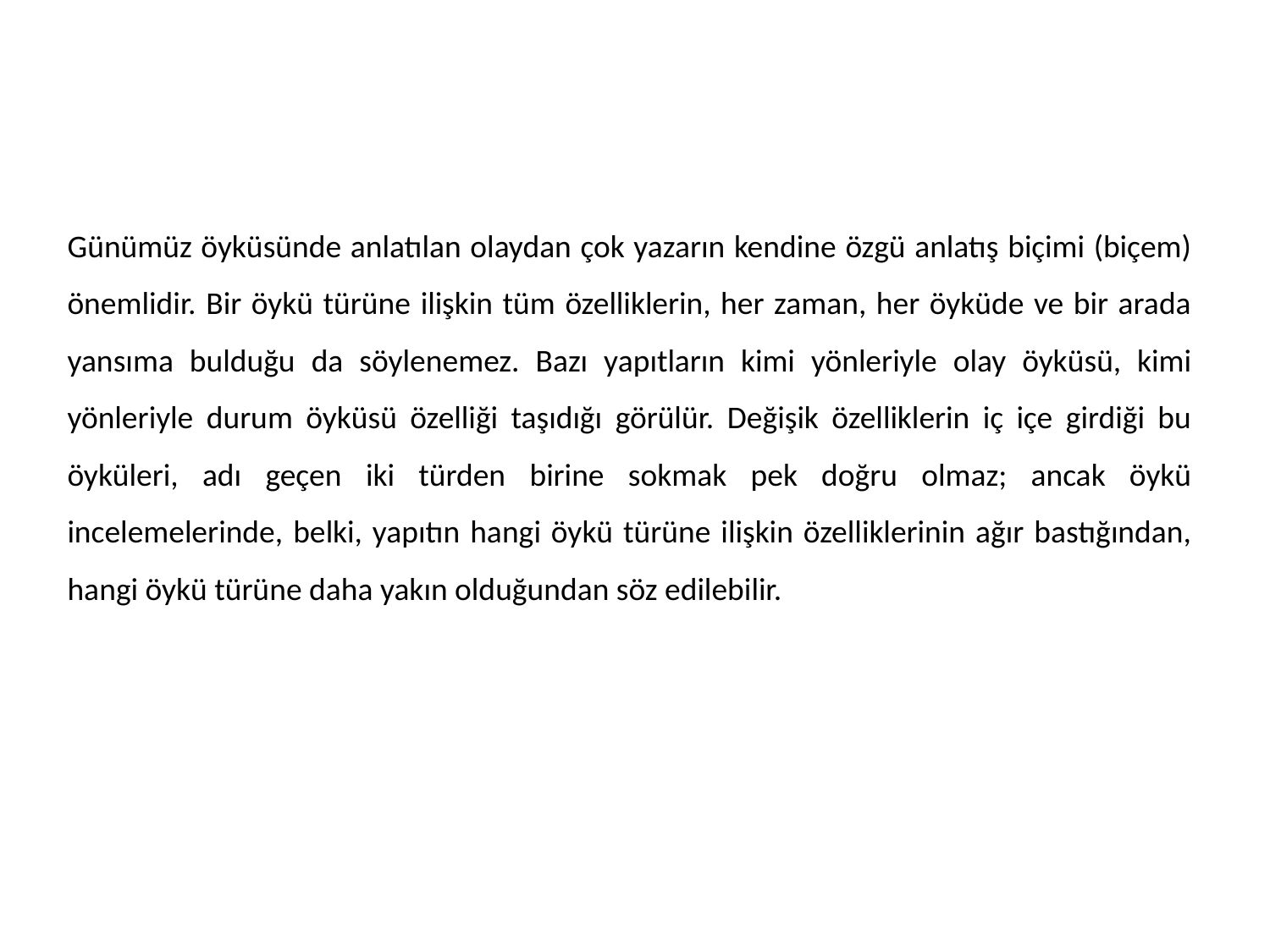

Günümüz öyküsünde anlatılan olaydan çok yazarın kendine özgü anlatış biçimi (biçem) önemlidir. Bir öykü türüne ilişkin tüm özelliklerin, her zaman, her öyküde ve bir arada yansıma bulduğu da söylenemez. Bazı yapıtların kimi yönleriyle olay öyküsü, kimi yönleriyle durum öyküsü özelliği taşıdığı görülür. Değişik özelliklerin iç içe girdiği bu öyküleri, adı geçen iki türden birine sokmak pek doğru olmaz; ancak öykü incelemelerinde, belki, yapıtın hangi öykü türüne ilişkin özelliklerinin ağır bastığından, hangi öykü türüne daha yakın olduğundan söz edilebilir.